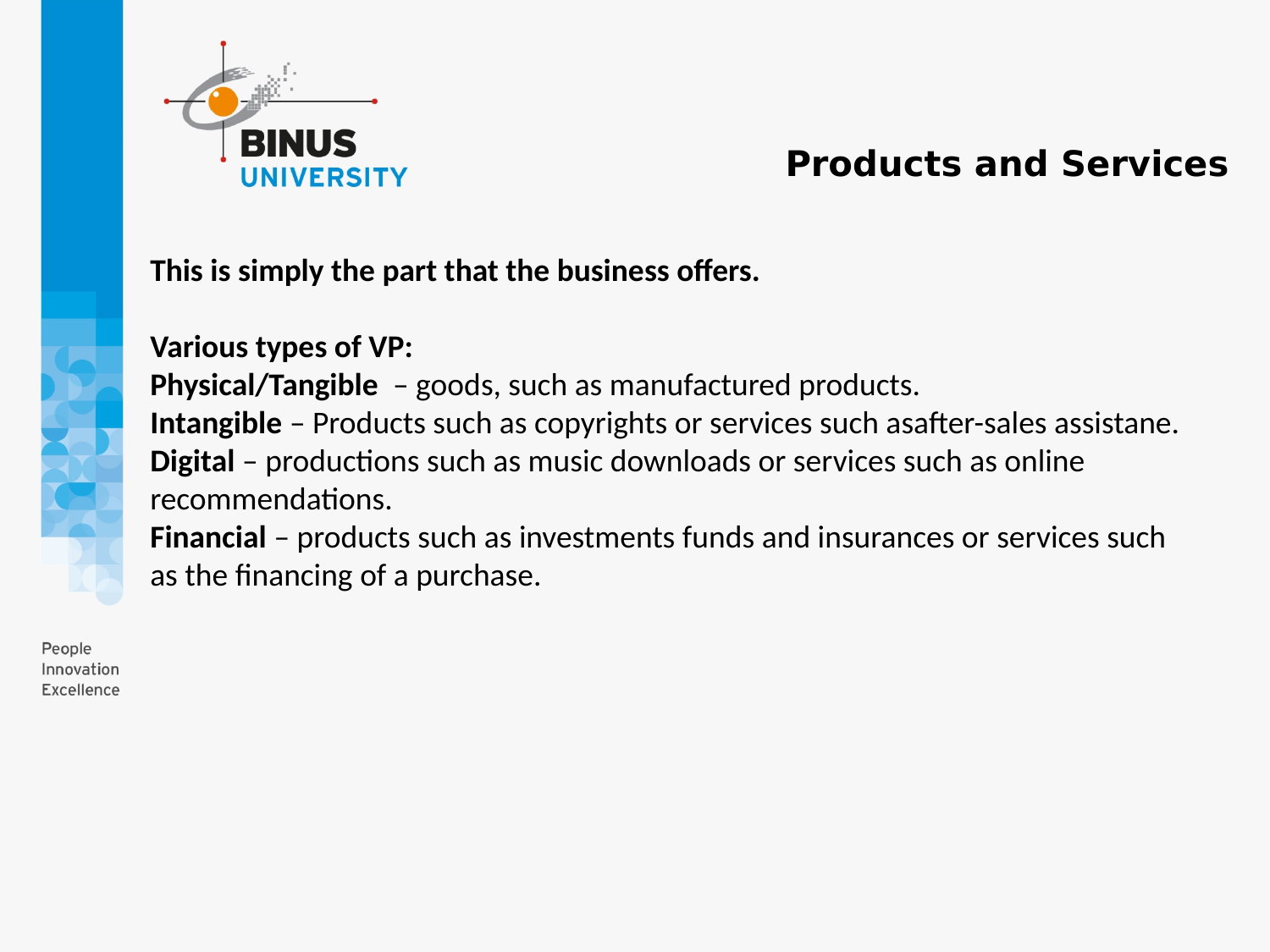

Products and Services
This is simply the part that the business offers.

Various types of VP:
Physical/Tangible  – goods, such as manufactured products.
Intangible – Products such as copyrights or services such asafter-sales assistane.
Digital – productions such as music downloads or services such as online recommendations.
Financial – products such as investments funds and insurances or services such as the financing of a purchase.